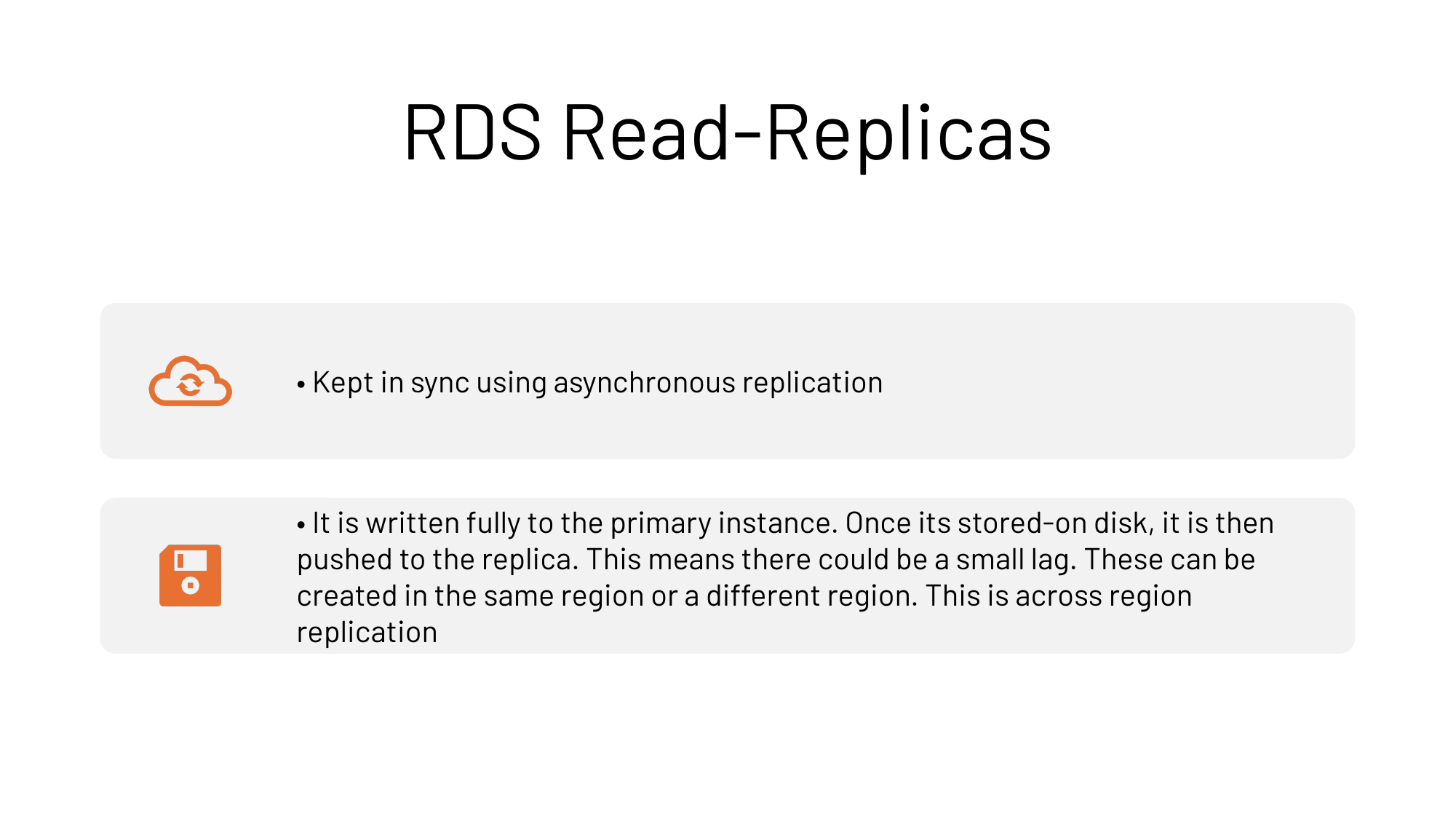

# RDS Read-Replicas
• Kept in sync using asynchronous replication
• It is written fully to the primary instance. Once its stored-on disk, it is then pushed to the replica. This means there could be a small lag. These can be created in the same region or a different region. This is across region replication